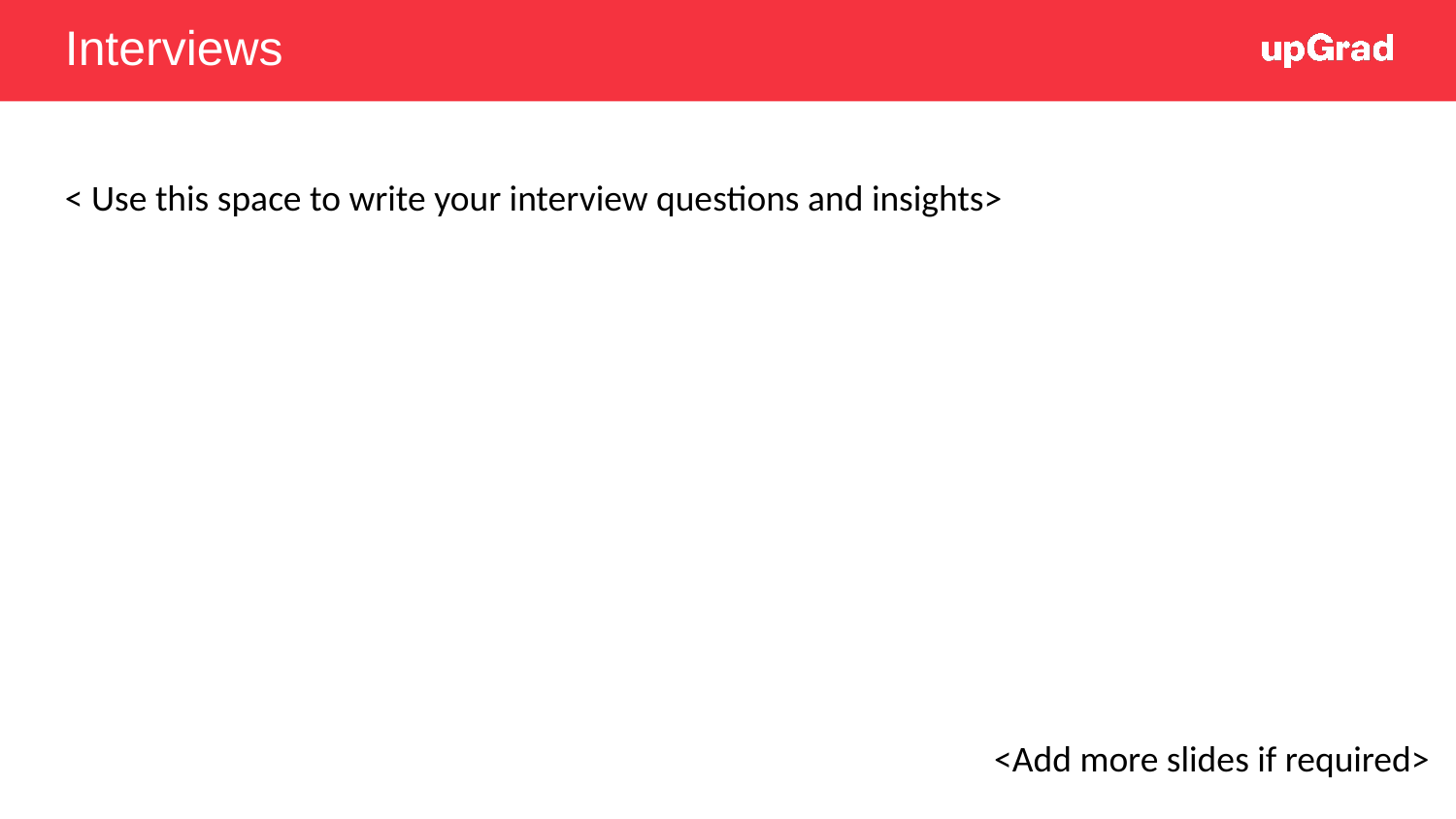

# Interviews
< Use this space to write your interview questions and insights>

<Add more slides if required>